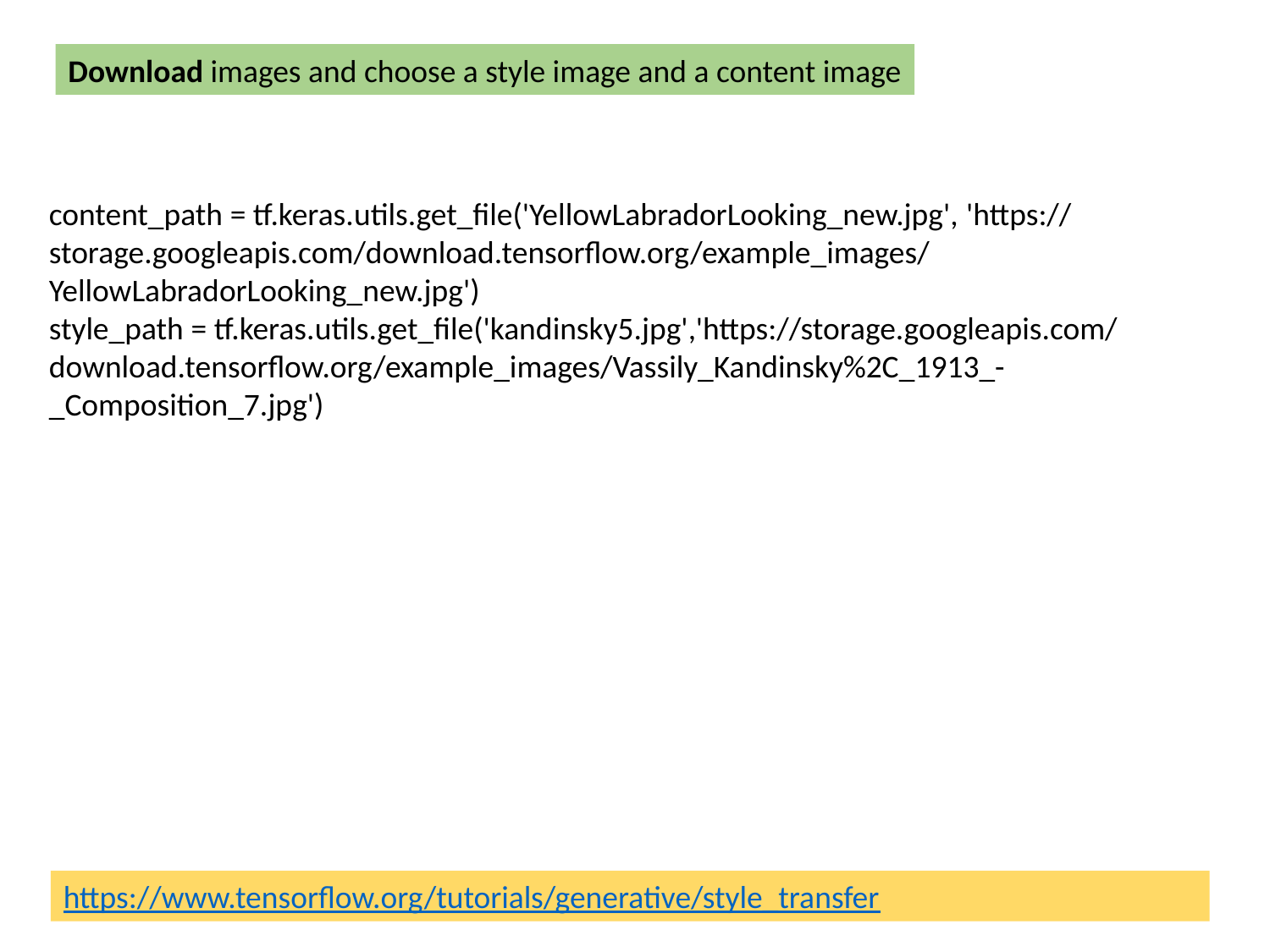

Download images and choose a style image and a content image
content_path = tf.keras.utils.get_file('YellowLabradorLooking_new.jpg', 'https://storage.googleapis.com/download.tensorflow.org/example_images/YellowLabradorLooking_new.jpg')
style_path = tf.keras.utils.get_file('kandinsky5.jpg','https://storage.googleapis.com/download.tensorflow.org/example_images/Vassily_Kandinsky%2C_1913_-_Composition_7.jpg')
https://www.tensorflow.org/tutorials/generative/style_transfer